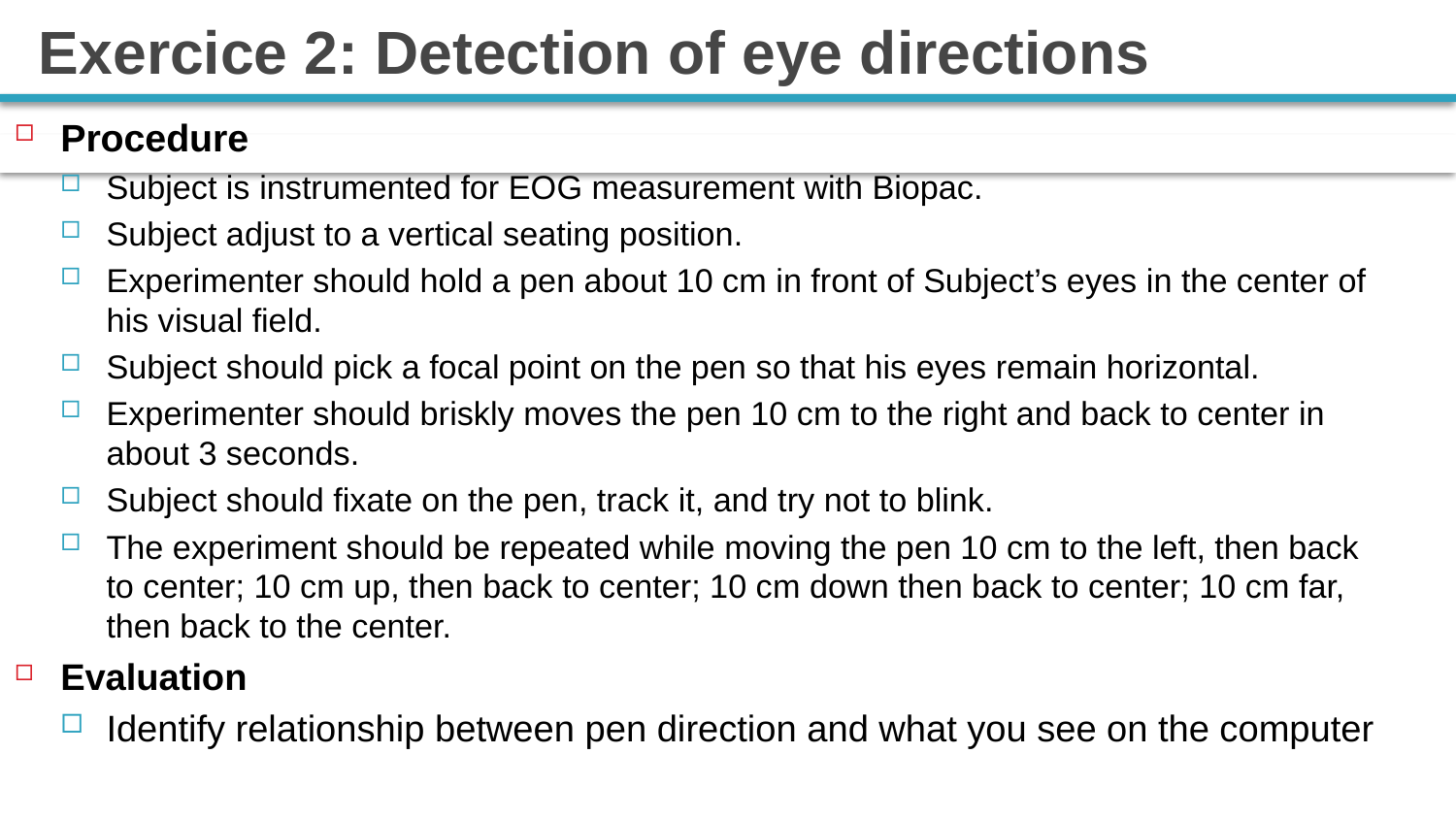

# Exercice 2: Detection of eye directions
Procedure
Subject is instrumented for EOG measurement with Biopac.
Subject adjust to a vertical seating position.
Experimenter should hold a pen about 10 cm in front of Subject’s eyes in the center of his visual field.
Subject should pick a focal point on the pen so that his eyes remain horizontal.
Experimenter should briskly moves the pen 10 cm to the right and back to center in about 3 seconds.
Subject should fixate on the pen, track it, and try not to blink.
The experiment should be repeated while moving the pen 10 cm to the left, then back to center; 10 cm up, then back to center; 10 cm down then back to center; 10 cm far, then back to the center.
Evaluation
Identify relationship between pen direction and what you see on the computer